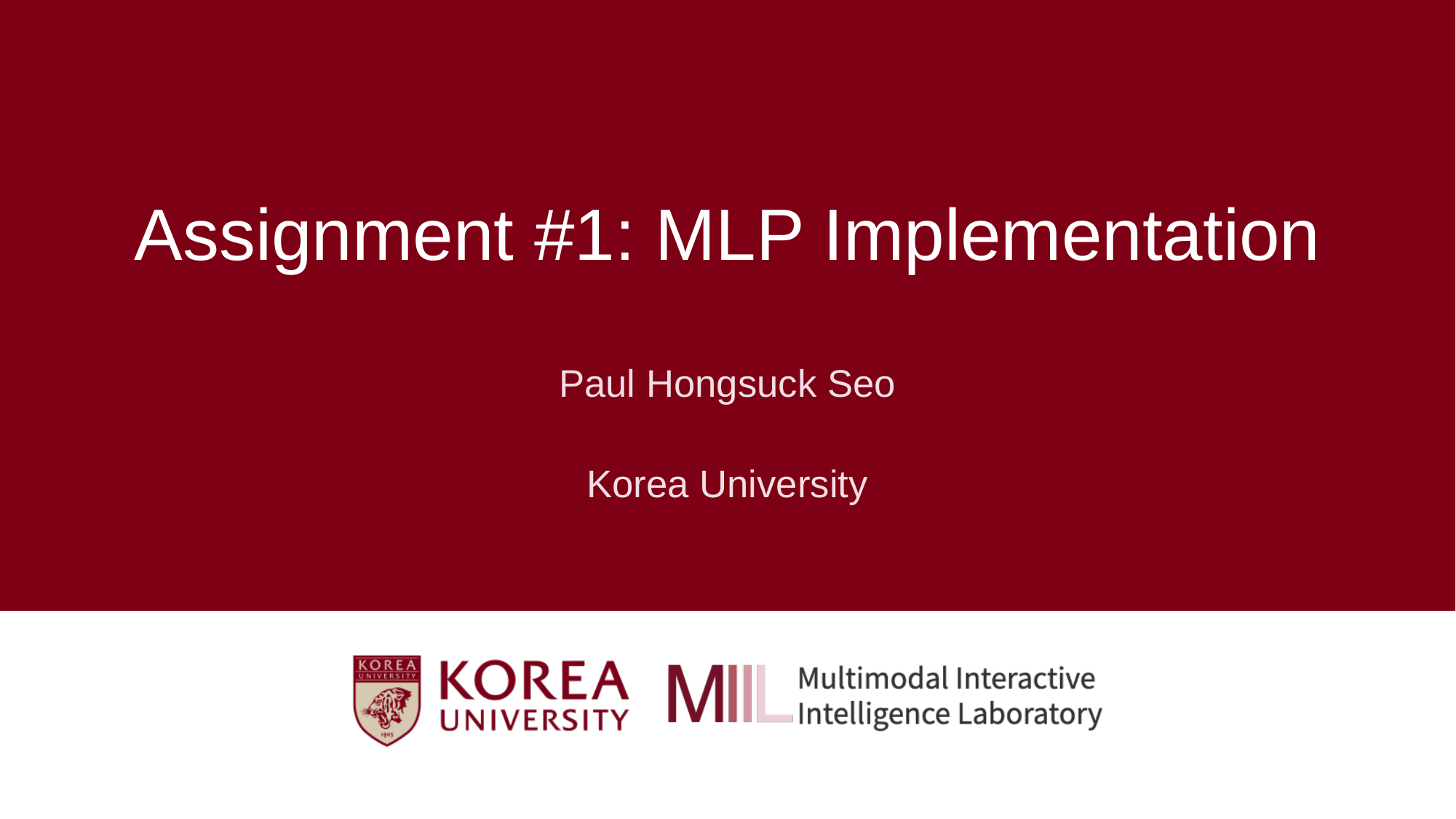

# Assignment #1: MLP Implementation
Paul Hongsuck Seo
phseo@korea.ac.kr
Korea University